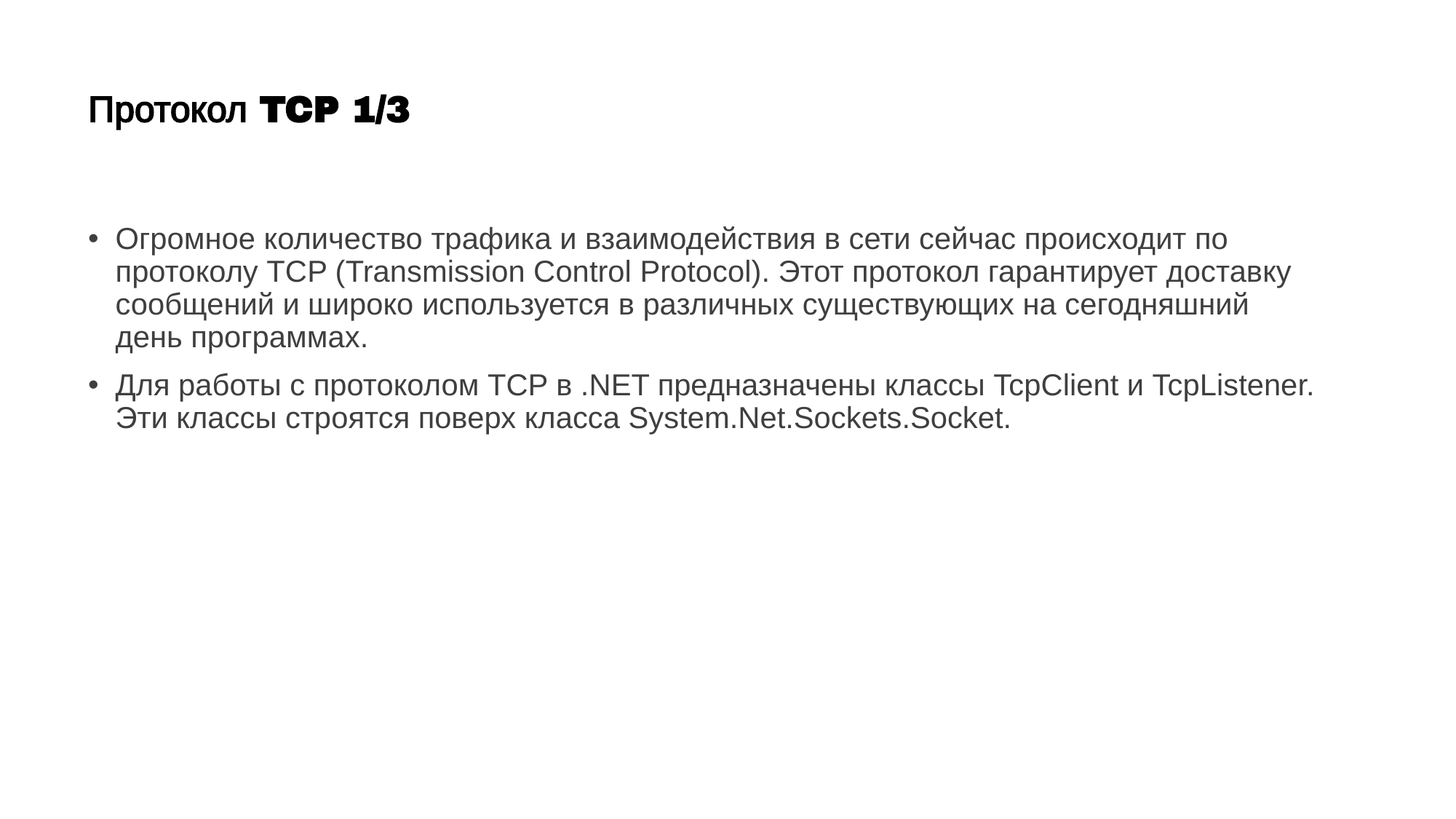

# Протокол TCP 1/3
Огромное количество трафика и взаимодействия в сети сейчас происходит по протоколу TCP (Transmission Control Protocol). Этот протокол гарантирует доставку сообщений и широко используется в различных существующих на сегодняшний день программах.
Для работы с протоколом TCP в .NET предназначены классы TcpClient и TcpListener. Эти классы строятся поверх класса System.Net.Sockets.Socket.